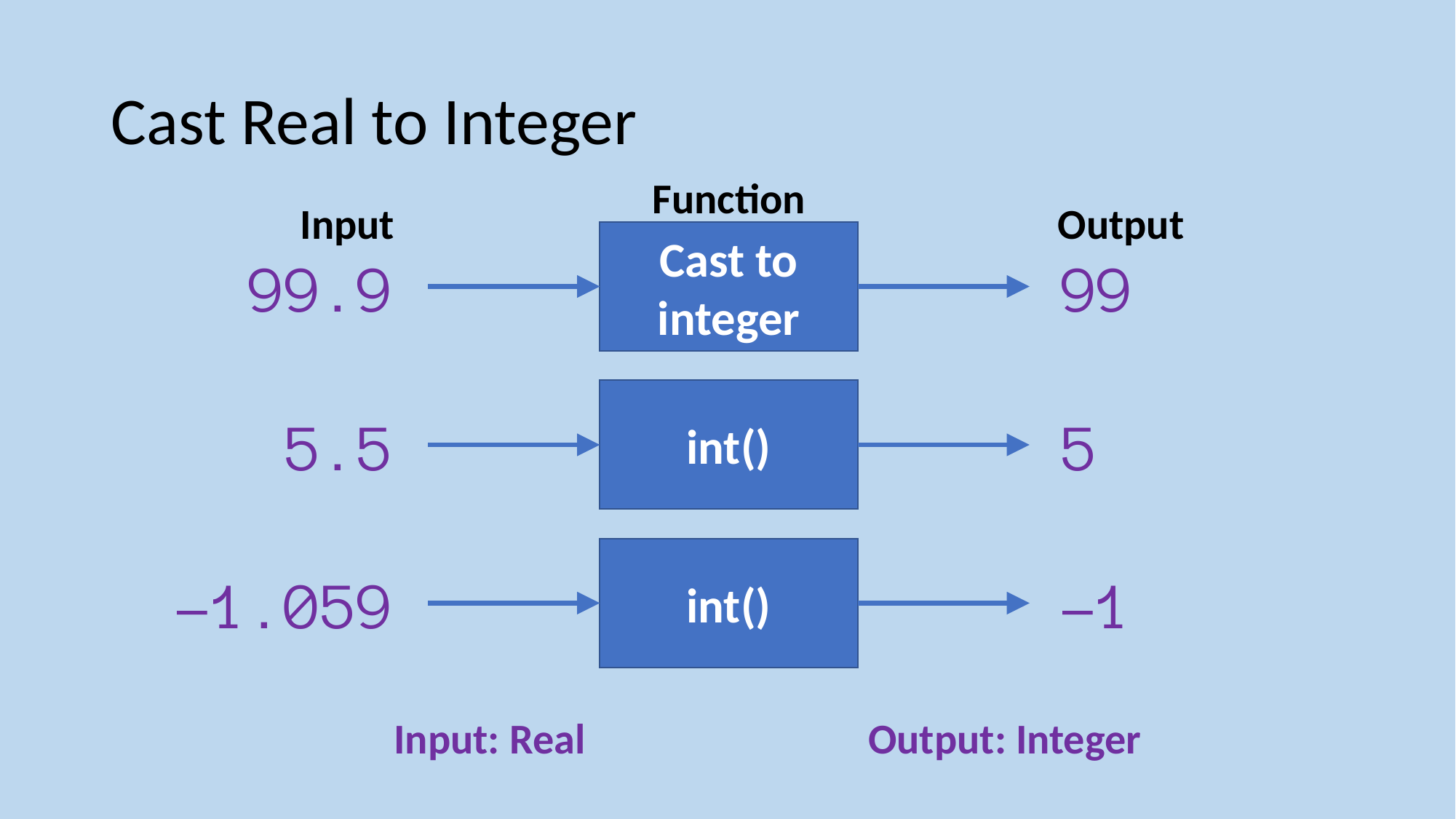

# Cast Real to Integer
Function
Input
Output
Cast to integer
99
99.9
int()
5
5.5
int()
-1
-1.059
Input: Real
Output: Integer